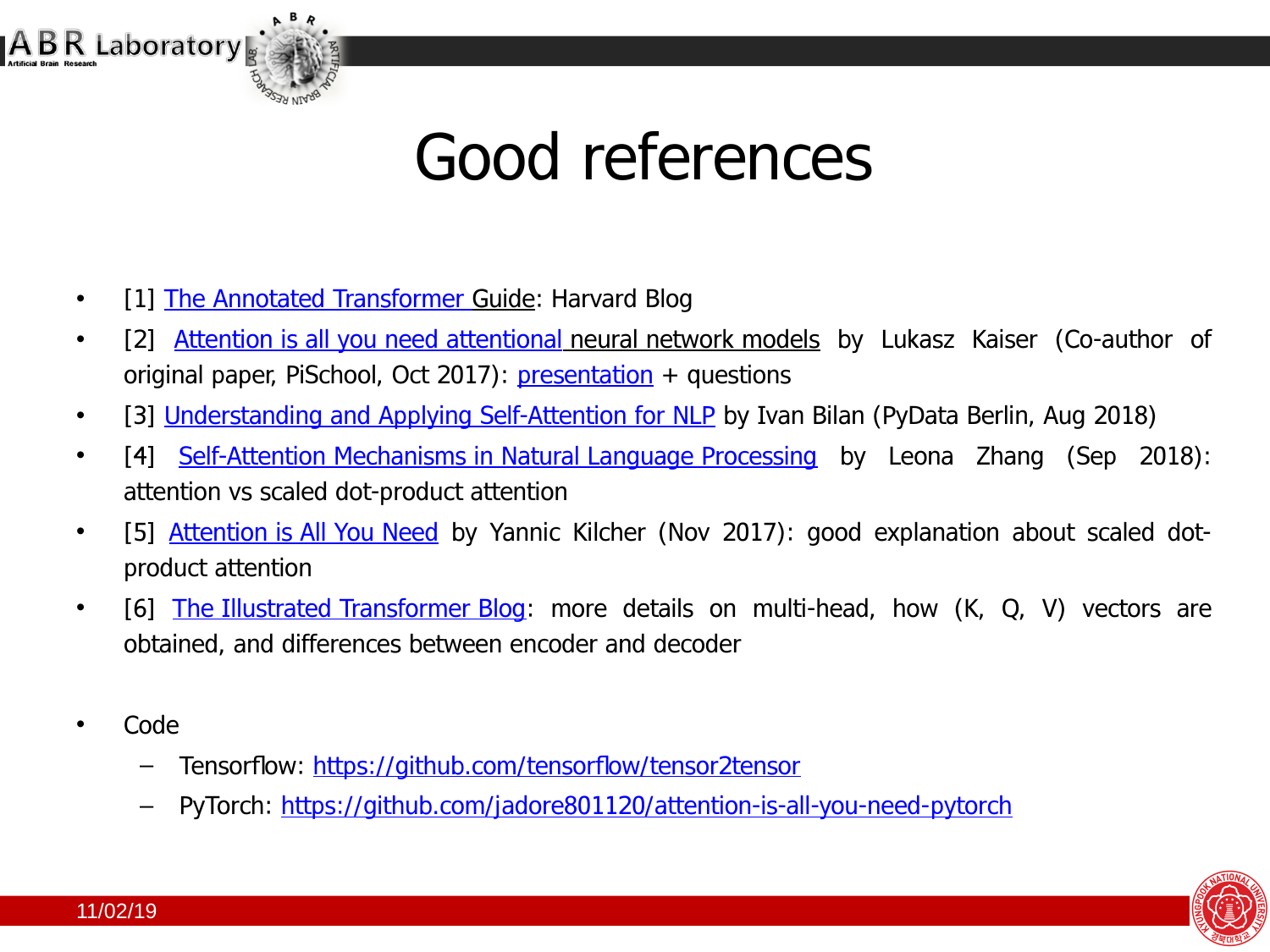

# Good references

[1] The Annotated Transformer Guide: Harvard Blog
[2] Attention is all you need attentional neural network models by Lukasz Kaiser (Co-author of original paper, PiSchool, Oct 2017): presentation + questions
[3] Understanding and Applying Self-Attention for NLP by Ivan Bilan (PyData Berlin, Aug 2018)
[4] Self-Attention Mechanisms in Natural Language Processing by Leona Zhang (Sep 2018): attention vs scaled dot-product attention
[5] Attention is All You Need by Yannic Kilcher (Nov 2017): good explanation about scaled dot-product attention
[6] The Illustrated Transformer Blog: more details on multi-head, how (K, Q, V) vectors are obtained, and differences between encoder and decoder

Code
Tensorflow: https://github.com/tensorflow/tensor2tensor
PyTorch: https://github.com/jadore801120/attention-is-all-you-need-pytorch